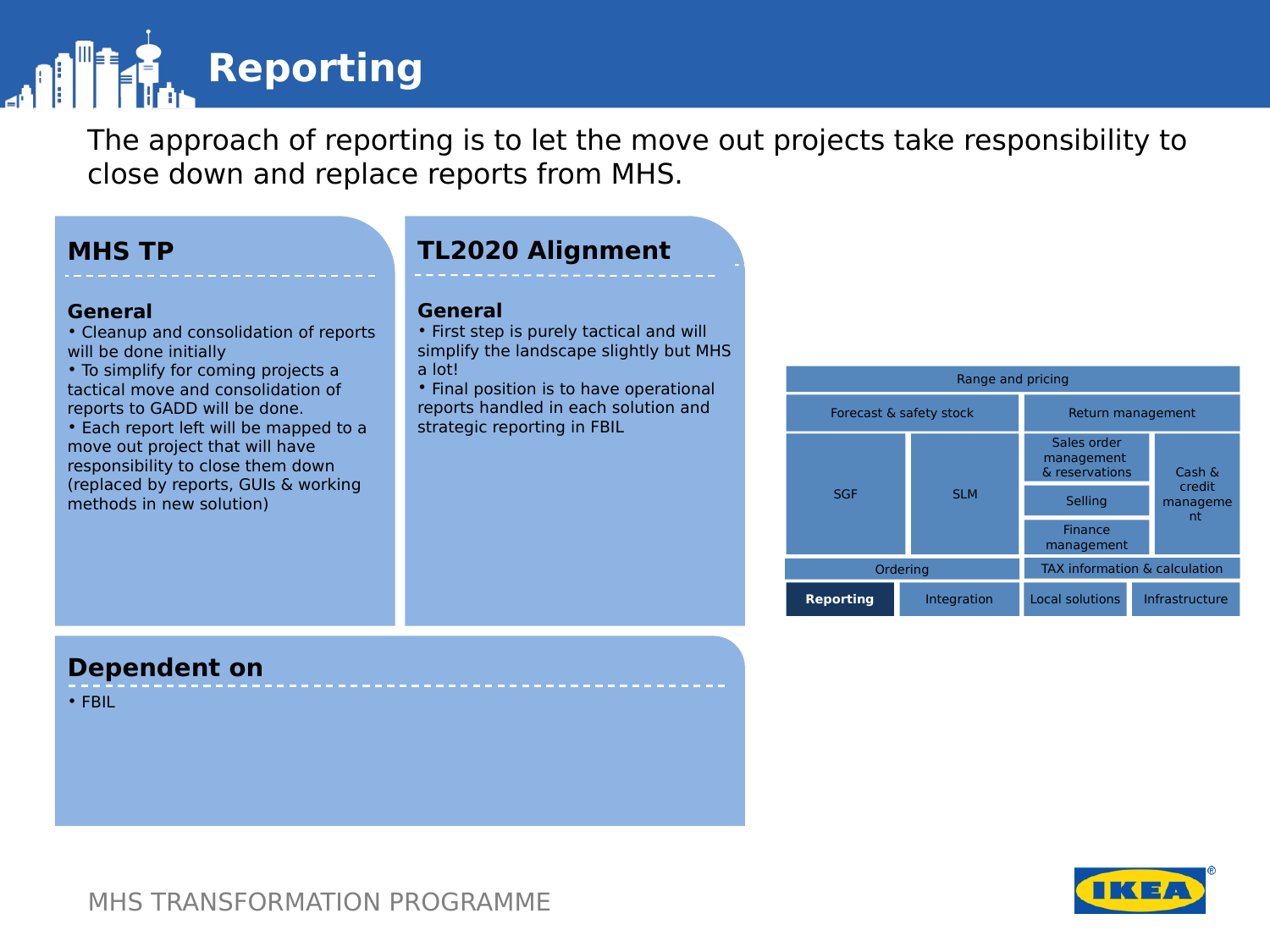

Reporting
The approach of reporting is to let the move out projects take responsibility to close down and replace reports from MHS.

TL2020 Alignment

General
 First step is purely tactical and will simplify the landscape slightly but MHS a lot!
 Final position is to have operational reports handled in each solution and strategic reporting in FBIL

MHS TP

General
 Cleanup and consolidation of reports will be done initially
 To simplify for coming projects a tactical move and consolidation of reports to GADD will be done.
 Each report left will be mapped to a move out project that will have responsibility to close them down (replaced by reports, GUIs & working methods in new solution)

Range and pricing
Forecast & safety stock
Return management
Cash & credit management
SGF
SLM
Sales order management
& reservations
Selling
Finance management
TAX information & calculation
Reporting
Integration
Local solutions
Infrastructure
Ordering

Dependent on

 FBIL